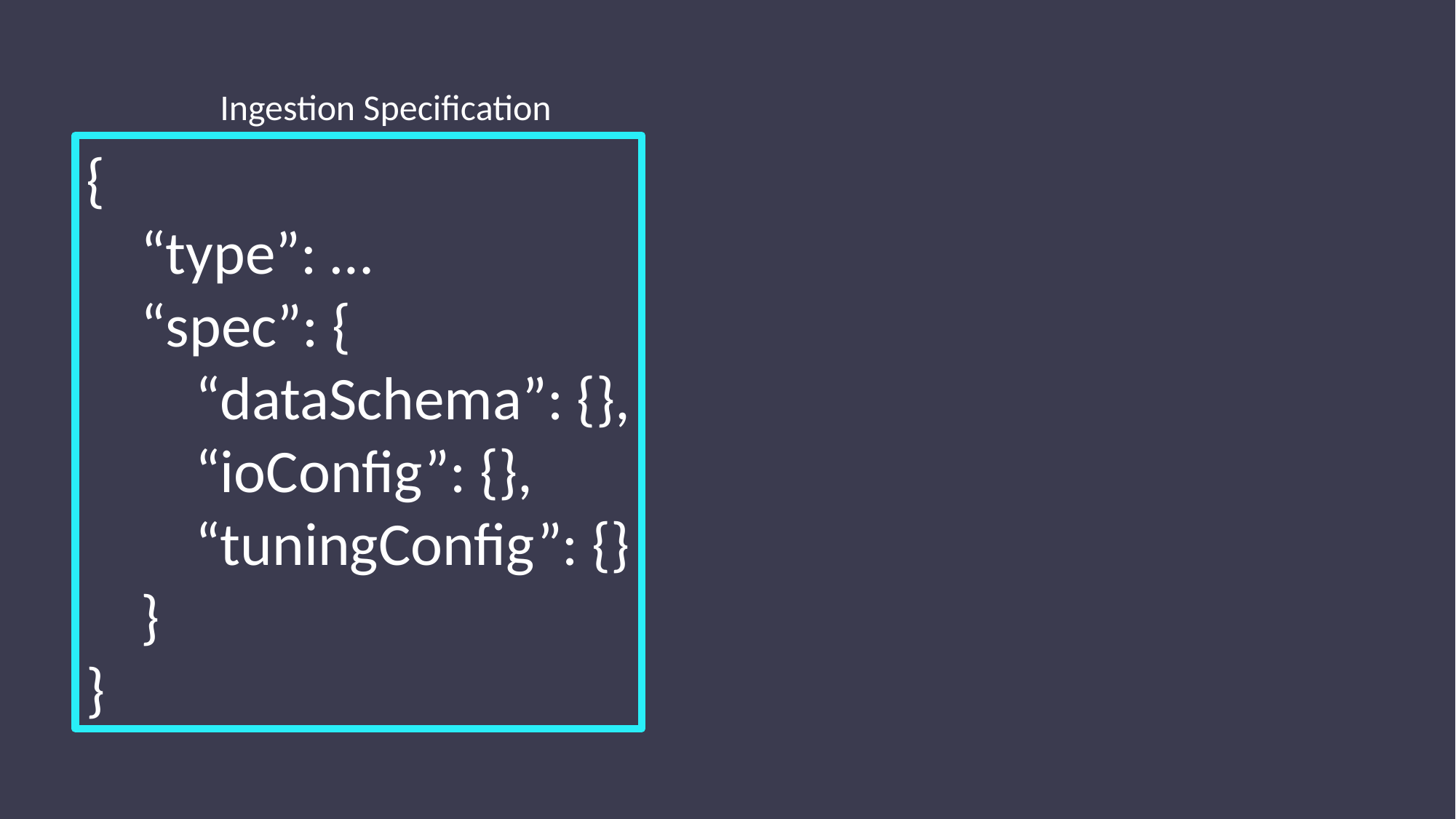

Ingestion Specification
{
    “type”: …
    “spec”: {
        “dataSchema”: {},
        “ioConfig”: {},
        “tuningConfig”: {}
    }
}